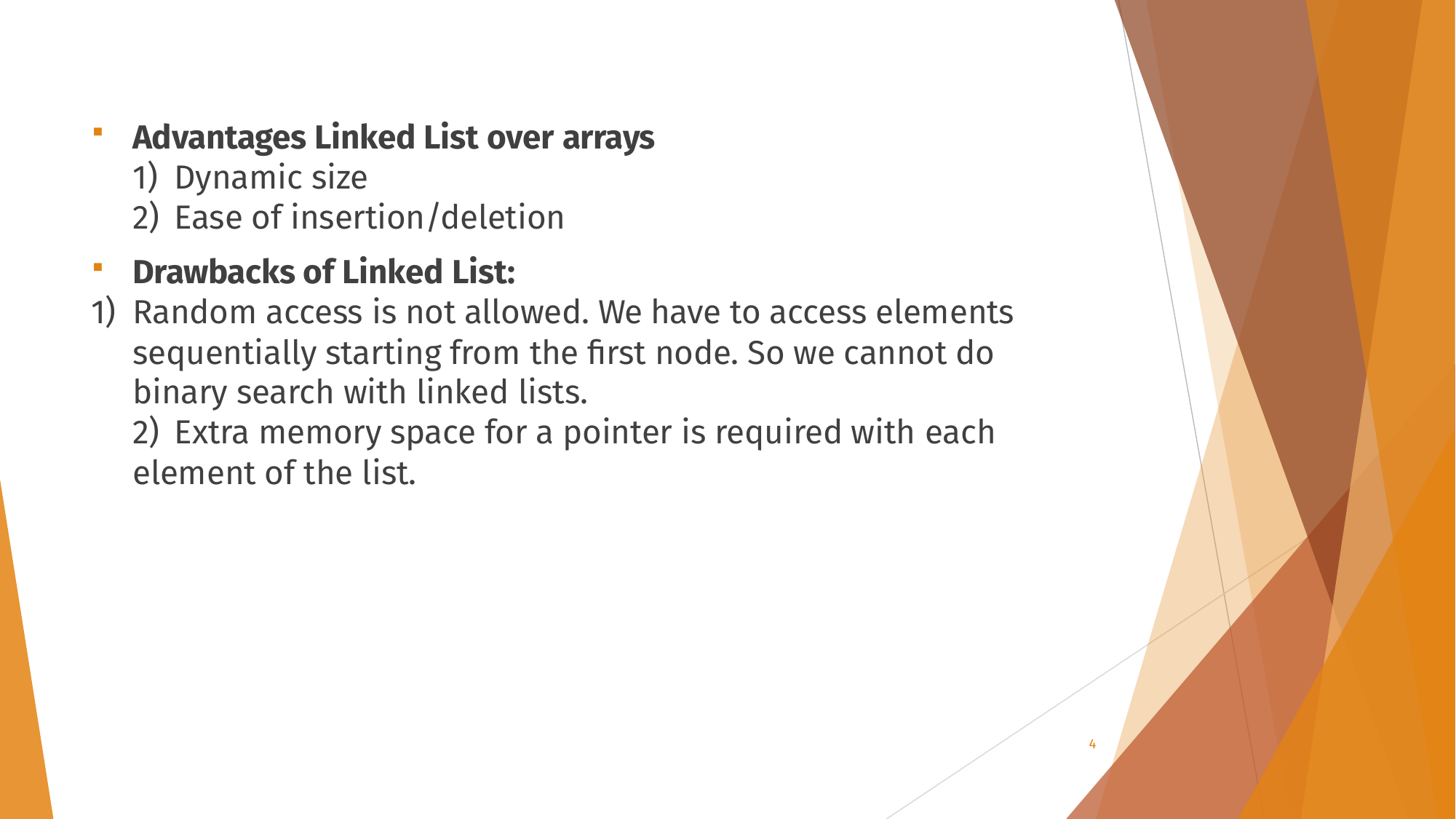

Advantages Linked List over arrays
Dynamic size
Ease of insertion/deletion
Drawbacks of Linked List:
Random access is not allowed. We have to access elements  sequentially starting from the first node. So we cannot do  binary search with linked lists.
Extra memory space for a pointer is required with each
element of the list.

4